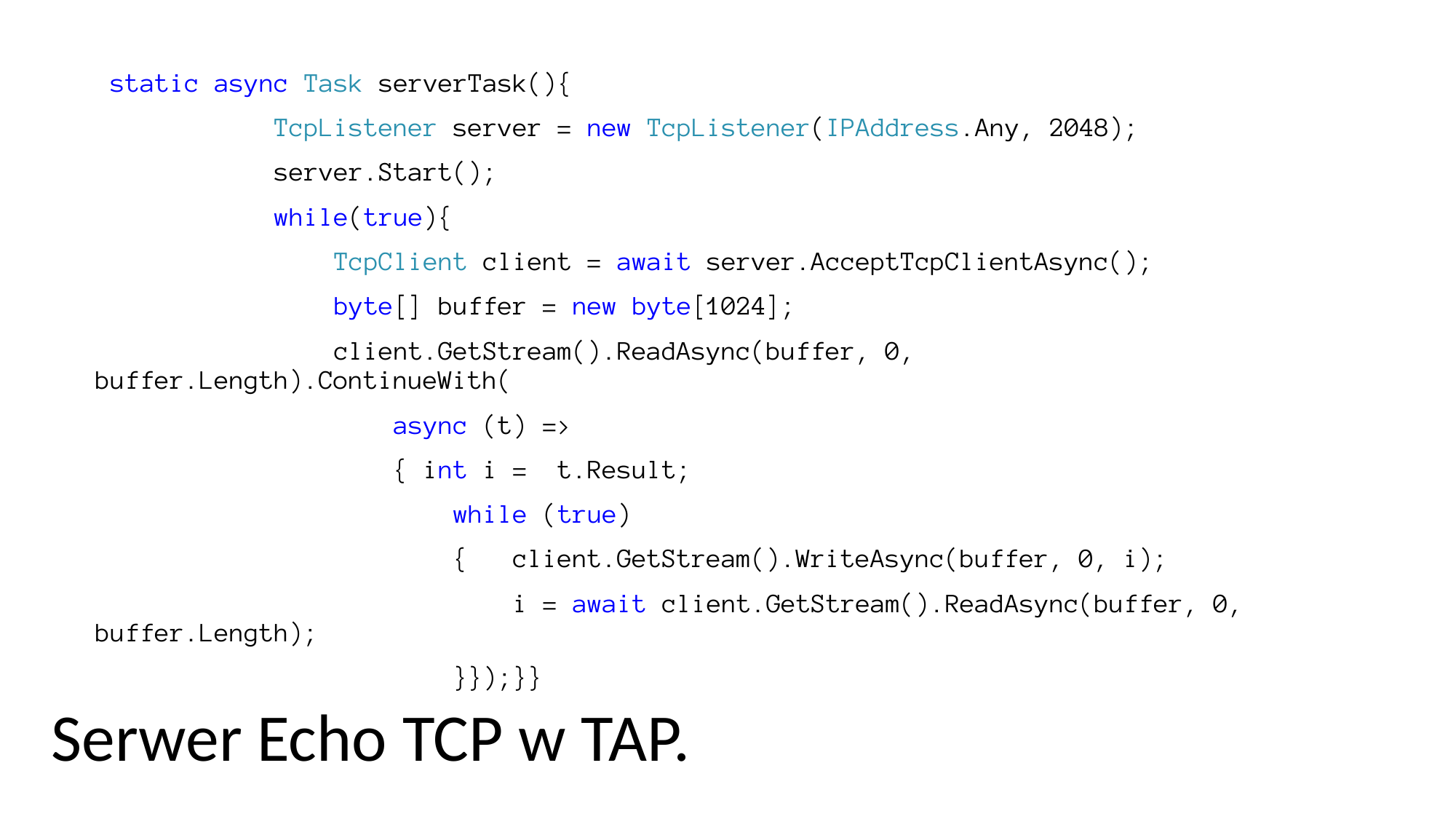

static async Task serverTask(){
            TcpListener server = new TcpListener(IPAddress.Any, 2048);
            server.Start();
            while(true){
                TcpClient client = await server.AcceptTcpClientAsync();
                byte[] buffer = new byte[1024];
                client.GetStream().ReadAsync(buffer, 0, buffer.Length).ContinueWith(
                    async (t) =>
                    { int i =  t.Result;
                        while (true)
                        {   client.GetStream().WriteAsync(buffer, 0, i);
                            i = await client.GetStream().ReadAsync(buffer, 0, buffer.Length);
                        }});}}
# Serwer Echo TCP w TAP.